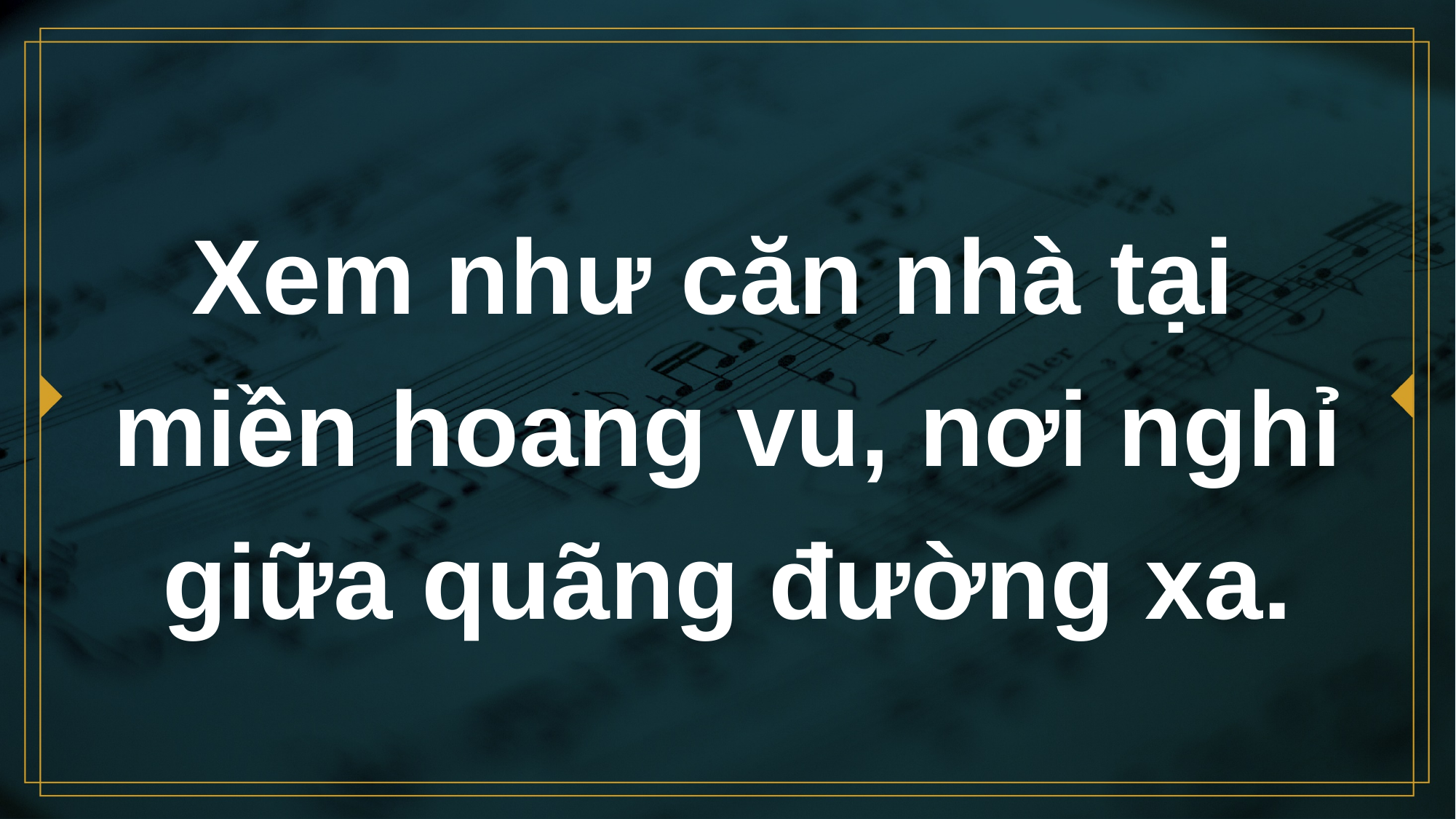

# Xem như căn nhà tại miền hoang vu, nơi nghỉ giữa quãng đường xa.